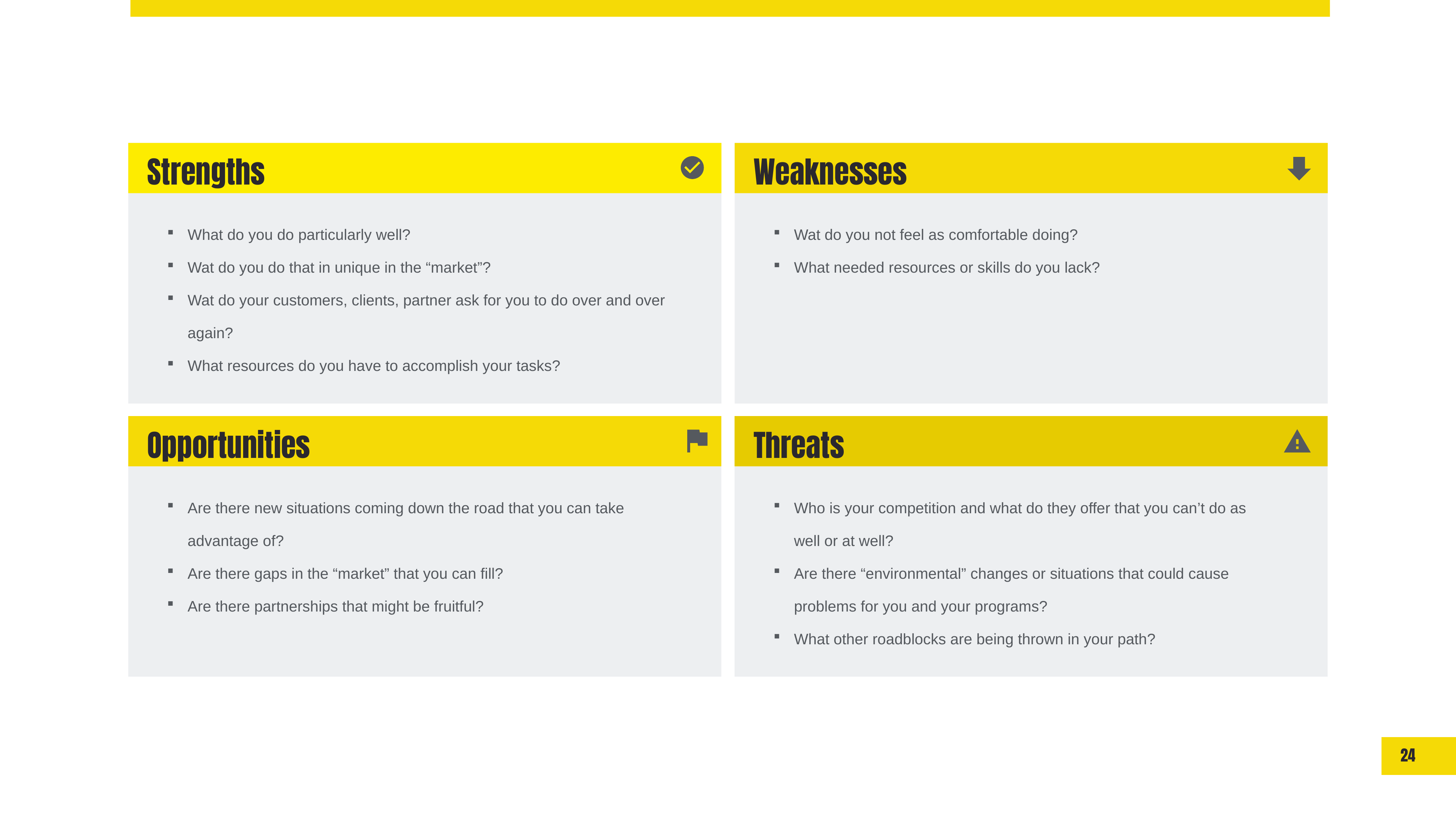

Strengths
What do you do particularly well?
Wat do you do that in unique in the “market”?
Wat do your customers, clients, partner ask for you to do over and over again?
What resources do you have to accomplish your tasks?

Opportunities
Are there new situations coming down the road that you can take advantage of?
Are there gaps in the “market” that you can fill?
Are there partnerships that might be fruitful?

Weaknesses
Wat do you not feel as comfortable doing?
What needed resources or skills do you lack?

Threats
Who is your competition and what do they offer that you can’t do as well or at well?
Are there “environmental” changes or situations that could cause problems for you and your programs?
What other roadblocks are being thrown in your path?

24